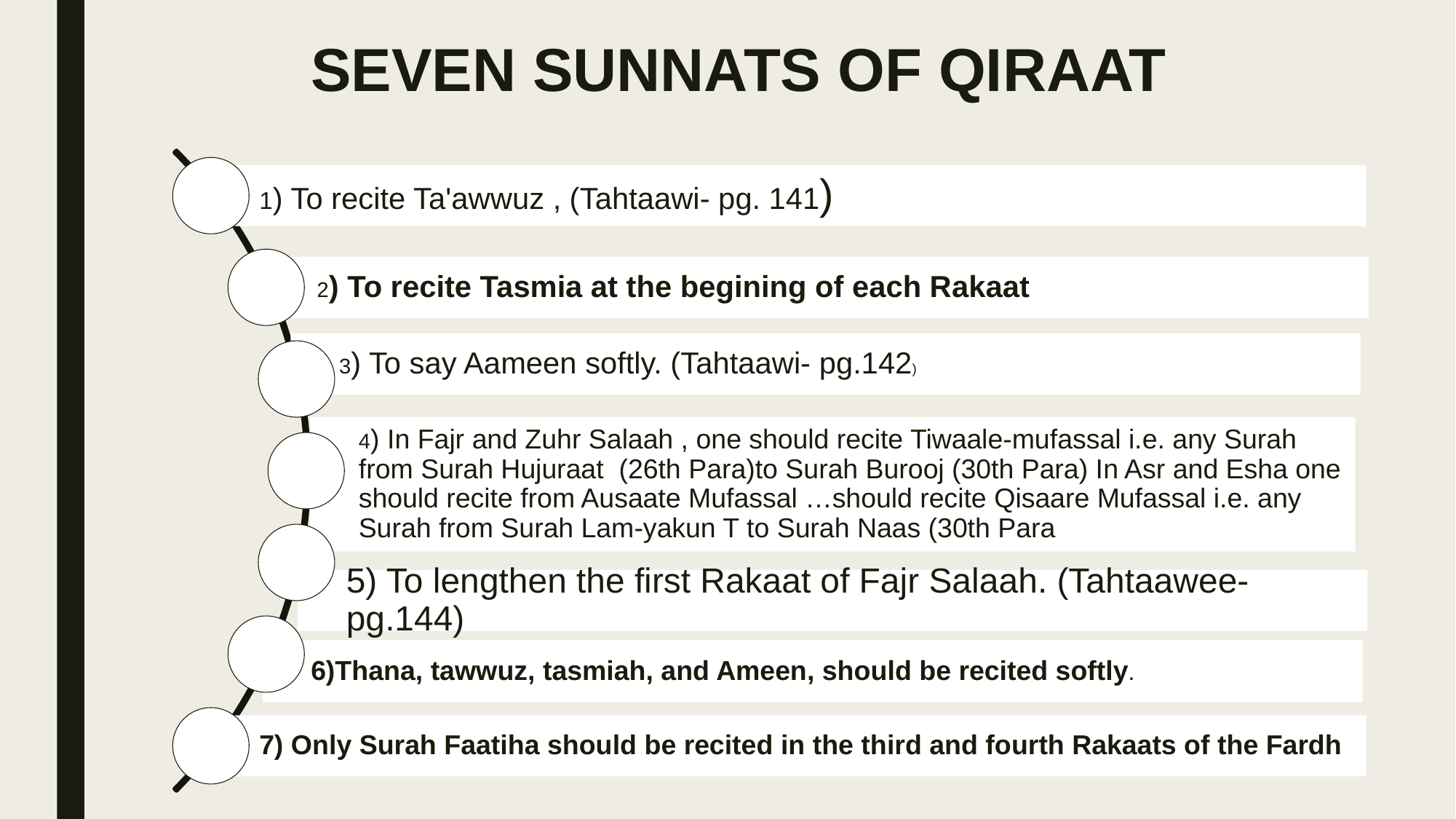

# SEVEN SUNNATS OF QIRAAT
1) To recite Ta'awwuz , (Tahtaawi- pg. 141)
2) To recite Tasmia at the begining of each Rakaat
3) To say Aameen softly. (Tahtaawi- pg.142)
4) In Fajr and Zuhr Salaah , one should recite Tiwaale-mufassal i.e. any Surah from Surah Hujuraat  (26th Para)to Surah Burooj (30th Para) In Asr and Esha one should recite from Ausaate Mufassal …should recite Qisaare Mufassal i.e. any Surah from Surah Lam-yakun T to Surah Naas (30th Para
5) To lengthen the first Rakaat of Fajr Salaah. (Tahtaawee- pg.144)
6)Thana, tawwuz, tasmiah, and Ameen, should be recited softly.
7) Only Surah Faatiha should be recited in the third and fourth Rakaats of the Fardh